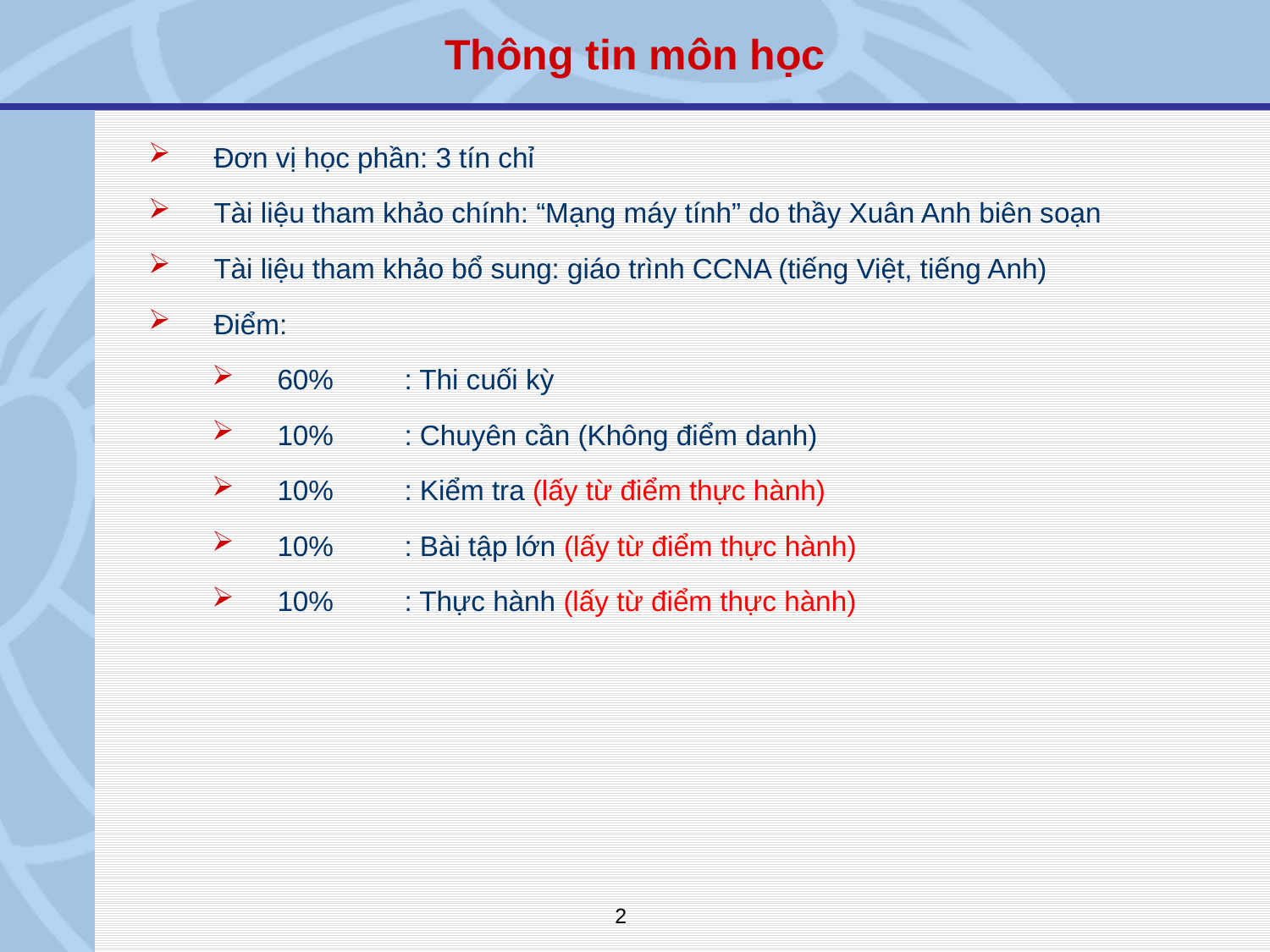

Thông tin môn học
Đơn vị học phần: 3 tín chỉ
Tài liệu tham khảo chính: “Mạng máy tính” do thầy Xuân Anh biên soạn
Tài liệu tham khảo bổ sung: giáo trình CCNA (tiếng Việt, tiếng Anh)
Điểm:
60%	: Thi cuối kỳ
10% 	: Chuyên cần (Không điểm danh)
10% 	: Kiểm tra (lấy từ điểm thực hành)
10%	: Bài tập lớn (lấy từ điểm thực hành)
10%	: Thực hành (lấy từ điểm thực hành)